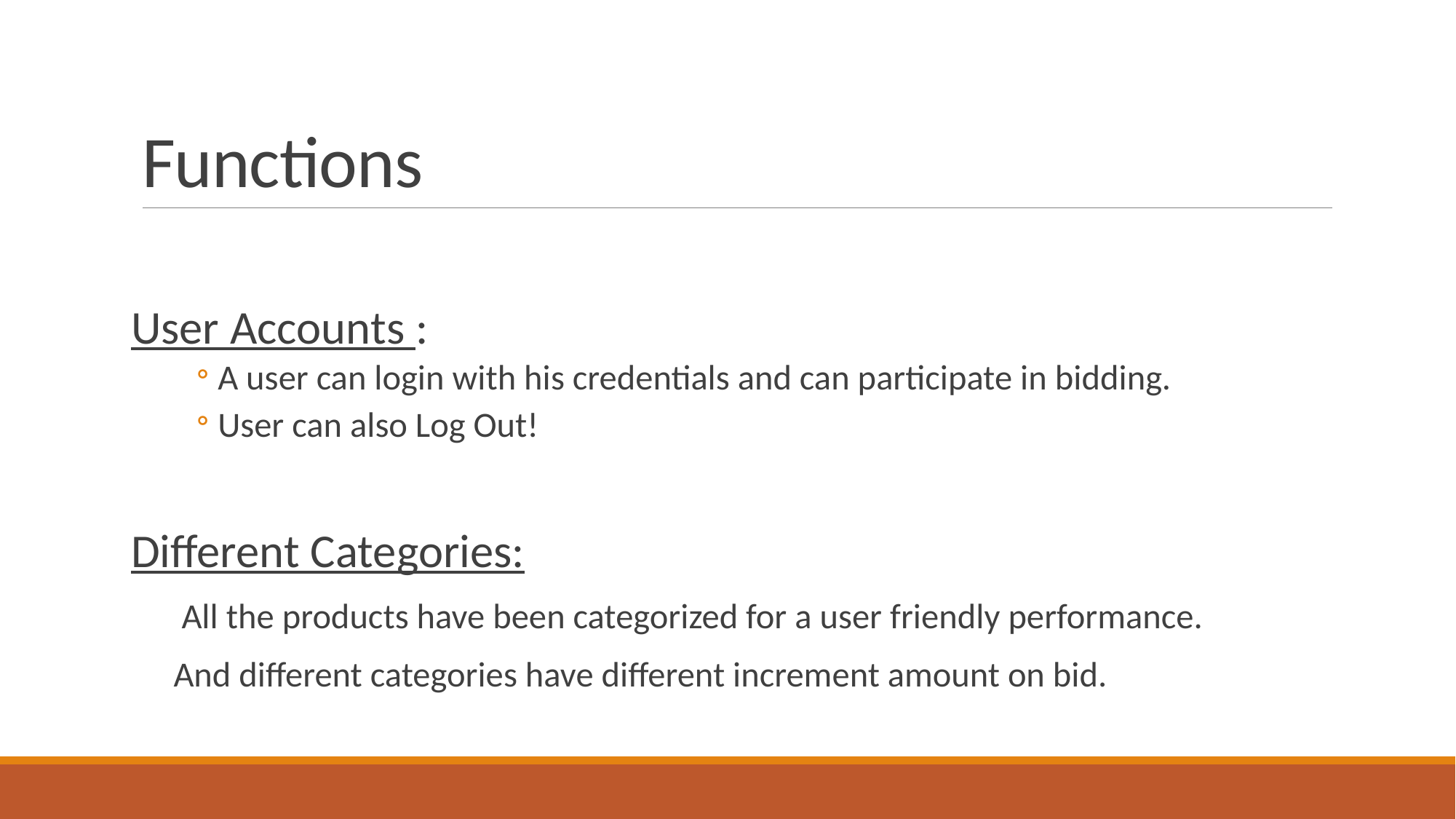

# Functions

User Accounts :
A user can login with his credentials and can participate in bidding.
User can also Log Out!

Different Categories:
     All the products have been categorized for a user friendly performance.
    And different categories have different increment amount on bid.